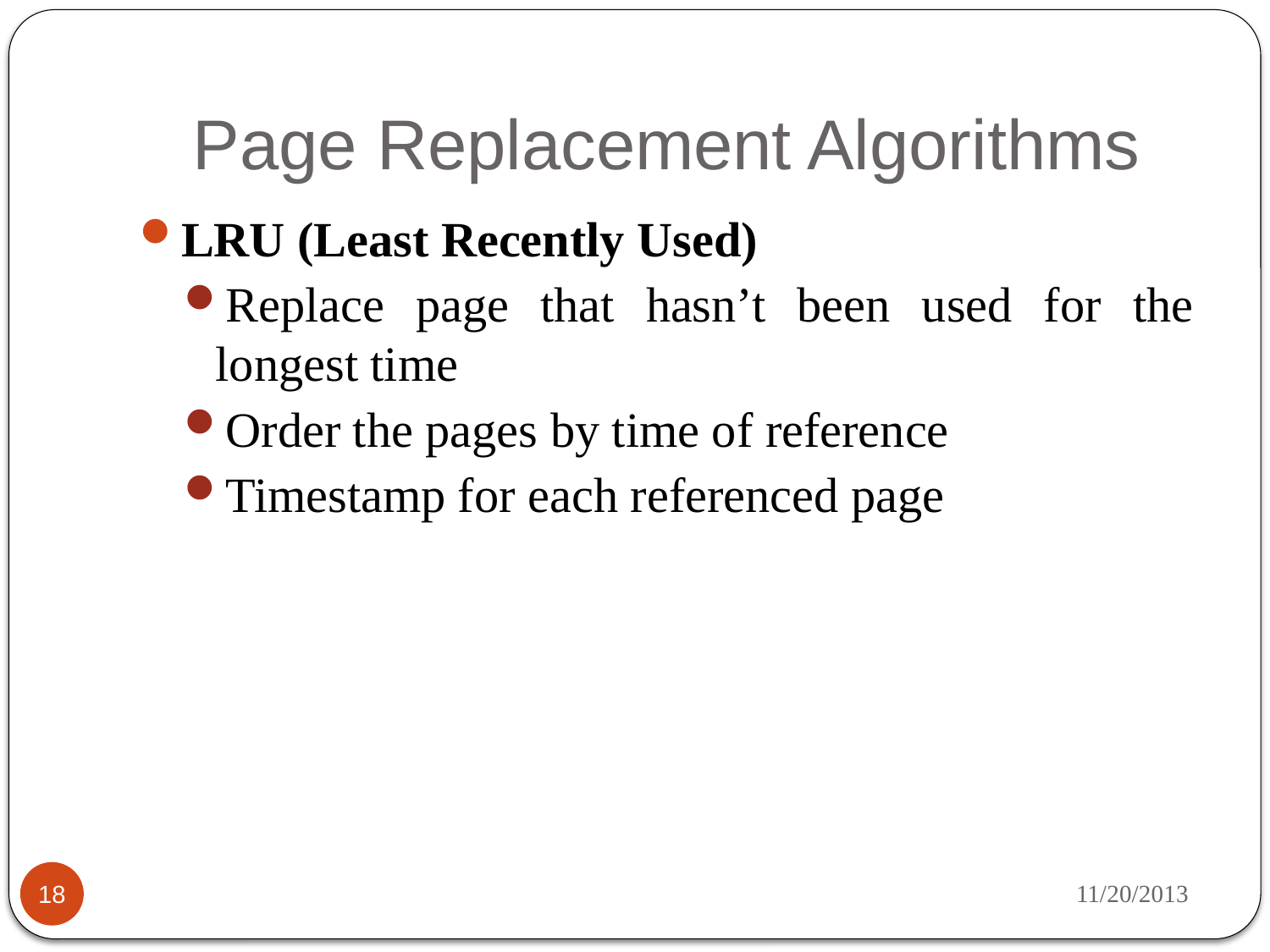

# Page Replacement Algorithms
LRU (Least Recently Used)
Replace page that hasn’t been used for the longest time
Order the pages by time of reference
Timestamp for each referenced page
11/20/2013
18